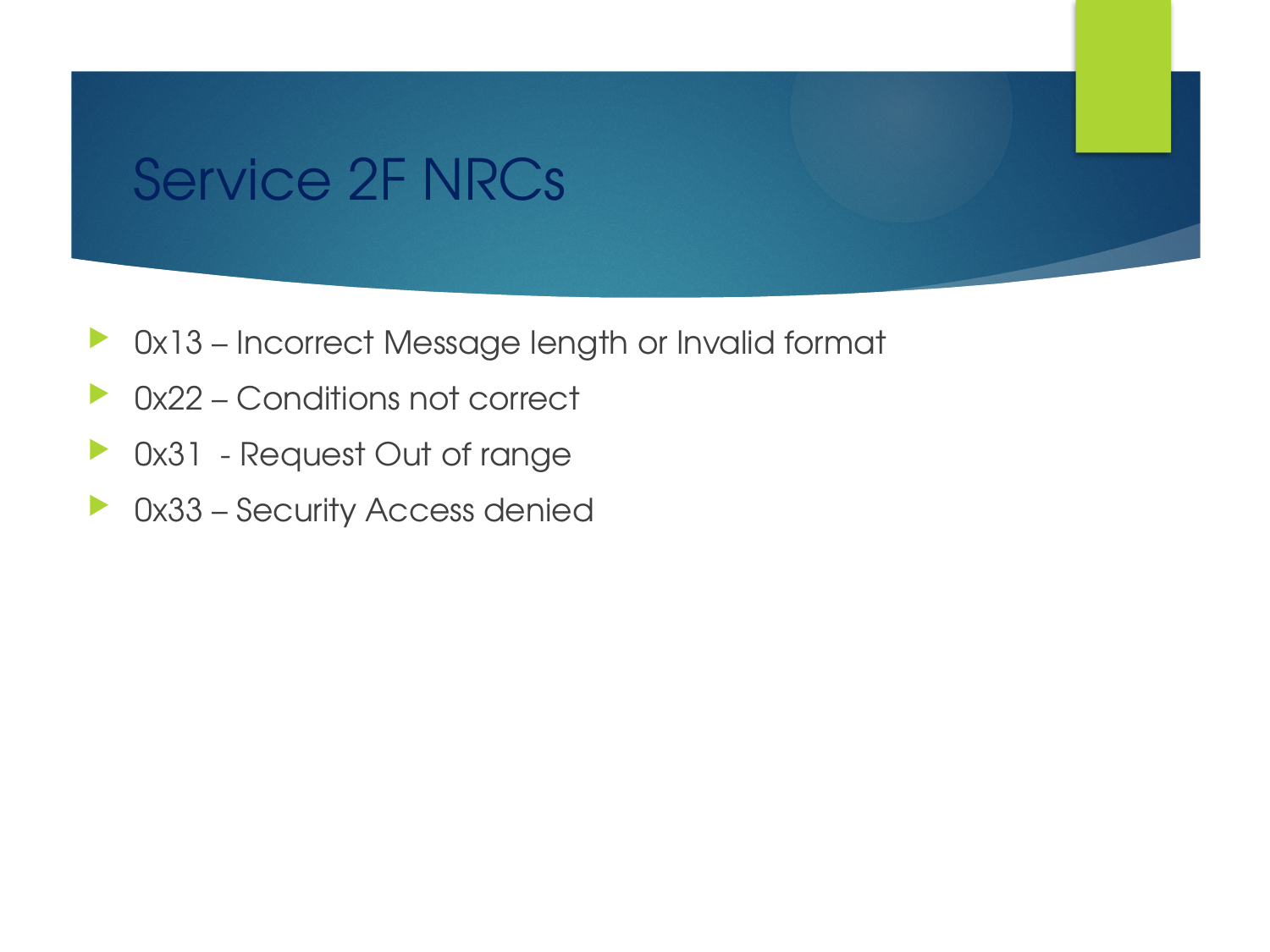

# Service 2F NRCs
0x13 – Incorrect Message length or Invalid format
0x22 – Conditions not correct
0x31  - Request Out of range
0x33 – Security Access denied